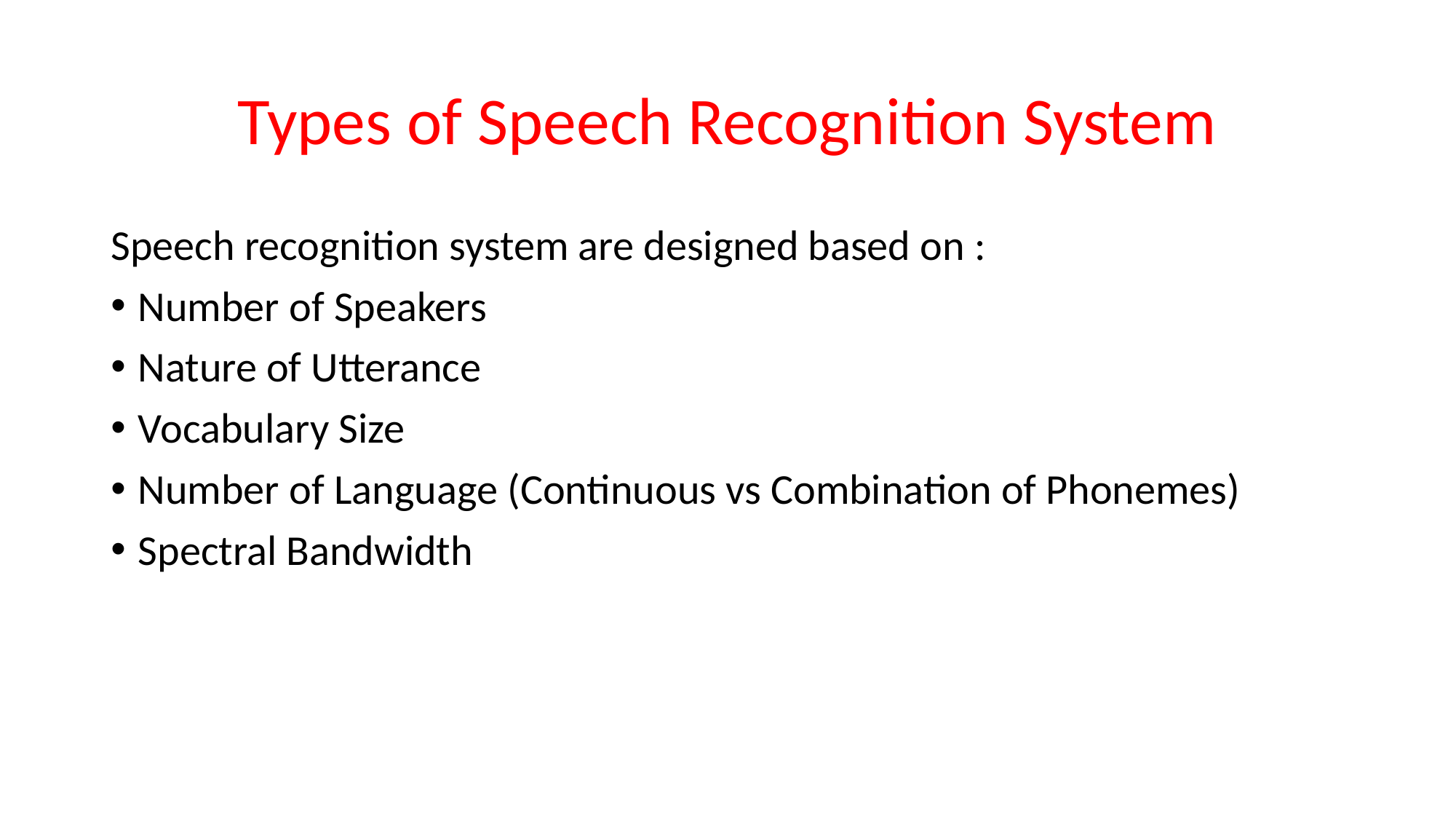

# Types of Speech Recognition System
Speech recognition system are designed based on :
Number of Speakers
Nature of Utterance
Vocabulary Size
Number of Language (Continuous vs Combination of Phonemes)
Spectral Bandwidth